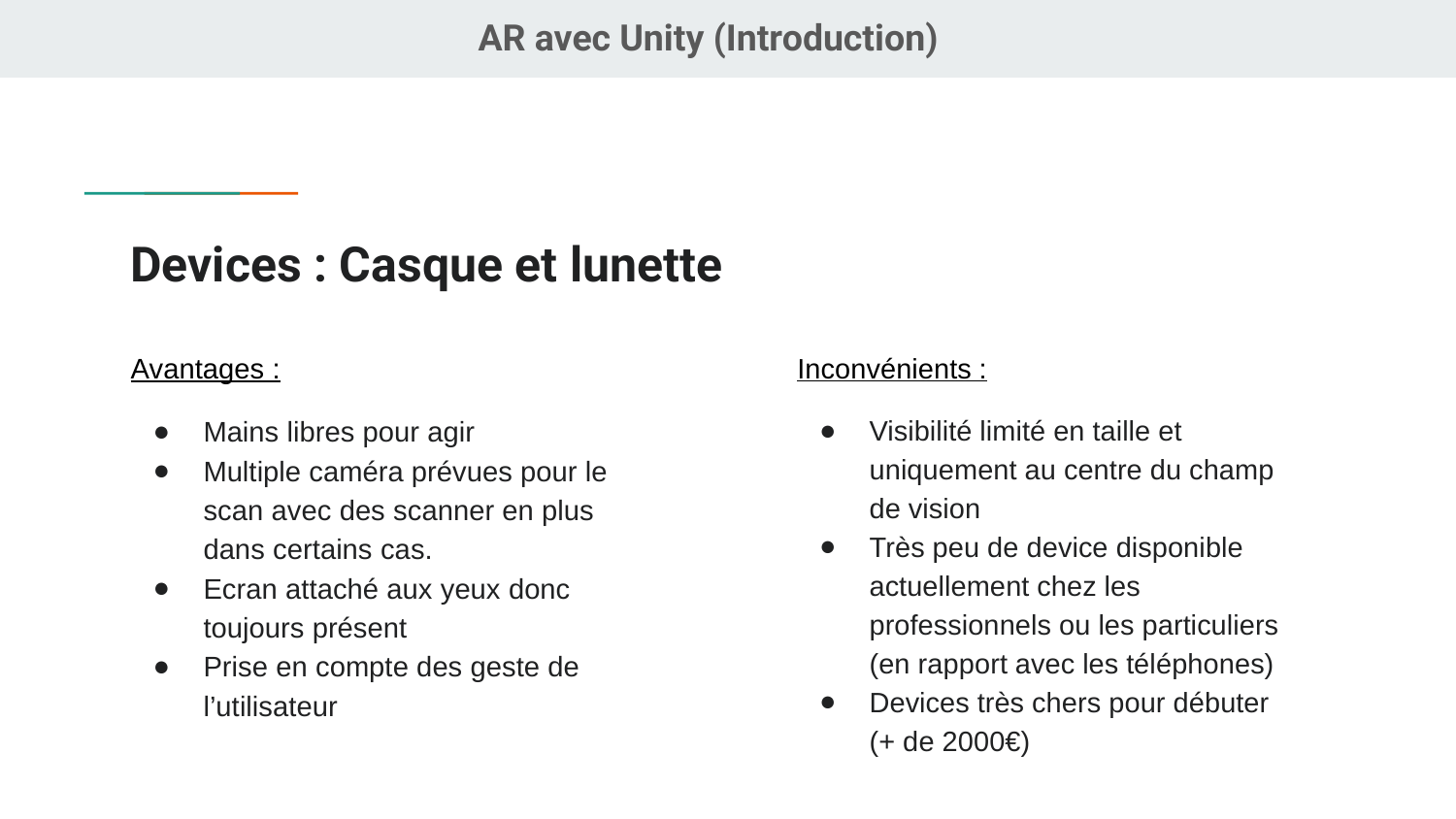

AR avec Unity (Introduction)
# Devices : Casque et lunette
Avantages :
Mains libres pour agir
Multiple caméra prévues pour le scan avec des scanner en plus dans certains cas.
Ecran attaché aux yeux donc toujours présent
Prise en compte des geste de l’utilisateur
Inconvénients :
Visibilité limité en taille et uniquement au centre du champ de vision
Très peu de device disponible actuellement chez les professionnels ou les particuliers (en rapport avec les téléphones)
Devices très chers pour débuter (+ de 2000€)